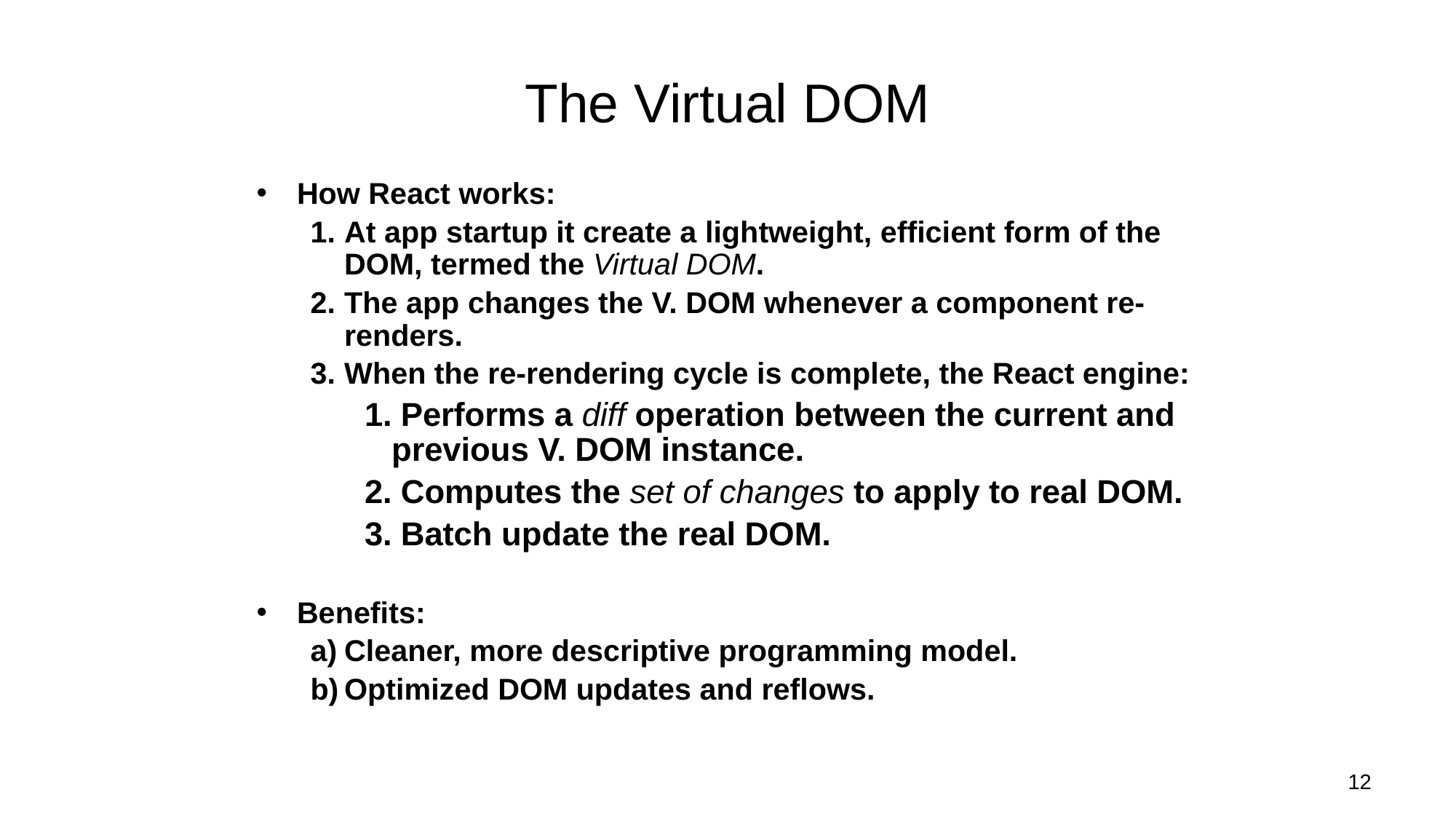

# The Virtual DOM
How React works:
At app startup it create a lightweight, efficient form of the DOM, termed the Virtual DOM.
The app changes the V. DOM whenever a component re-renders.
When the re-rendering cycle is complete, the React engine:
 Performs a diff operation between the current and previous V. DOM instance.
 Computes the set of changes to apply to real DOM.
 Batch update the real DOM.

Benefits:
Cleaner, more descriptive programming model.
Optimized DOM updates and reflows.
12